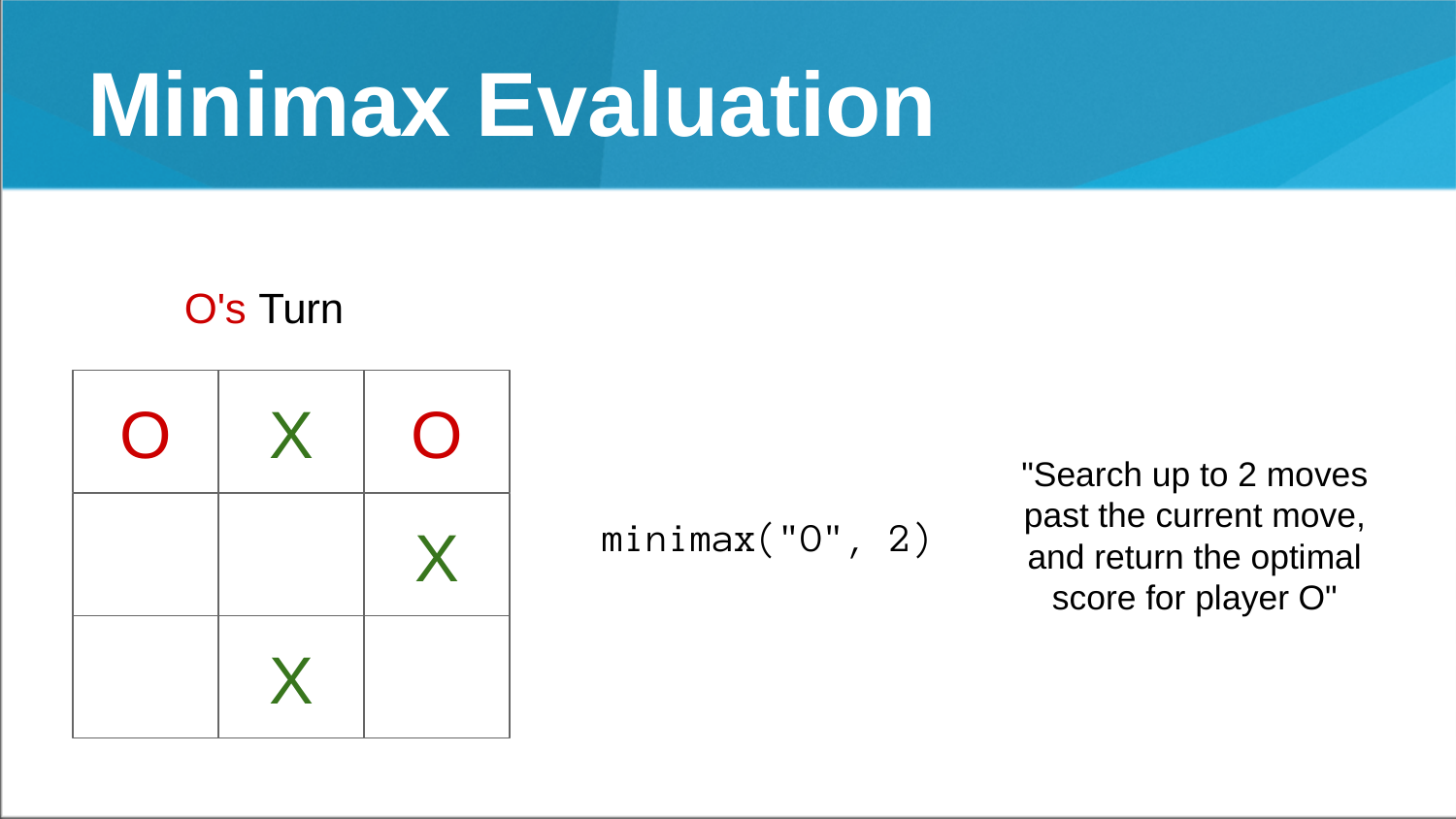

# Minimax Evaluation
O's Turn
O
X
O

"Search up to 2 moves past the current move, and return the optimal score for player O"

X
minimax("O", 2)

X